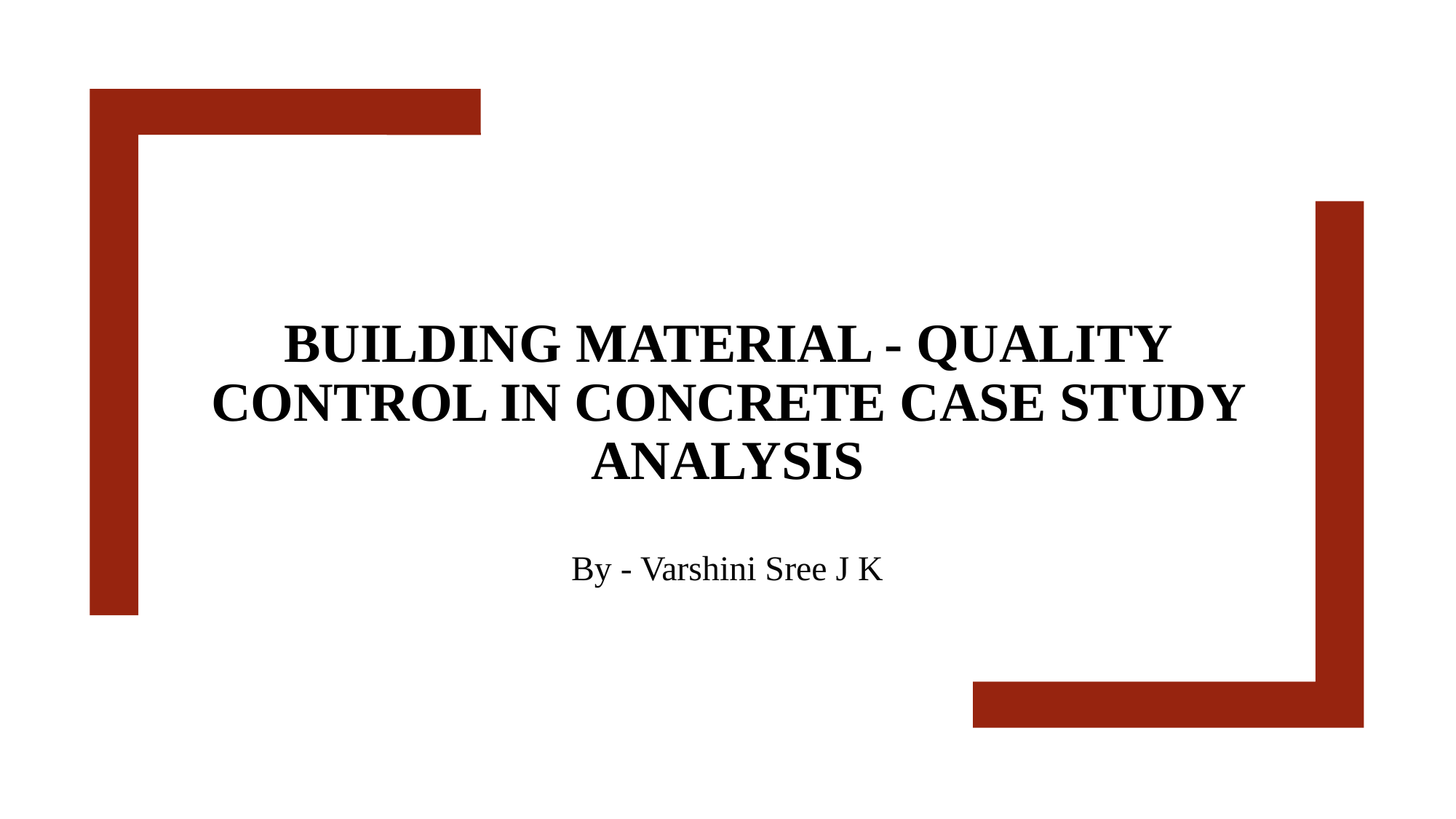

# Building Material - Quality Control in Concrete case study analysis
By - Varshini Sree J K